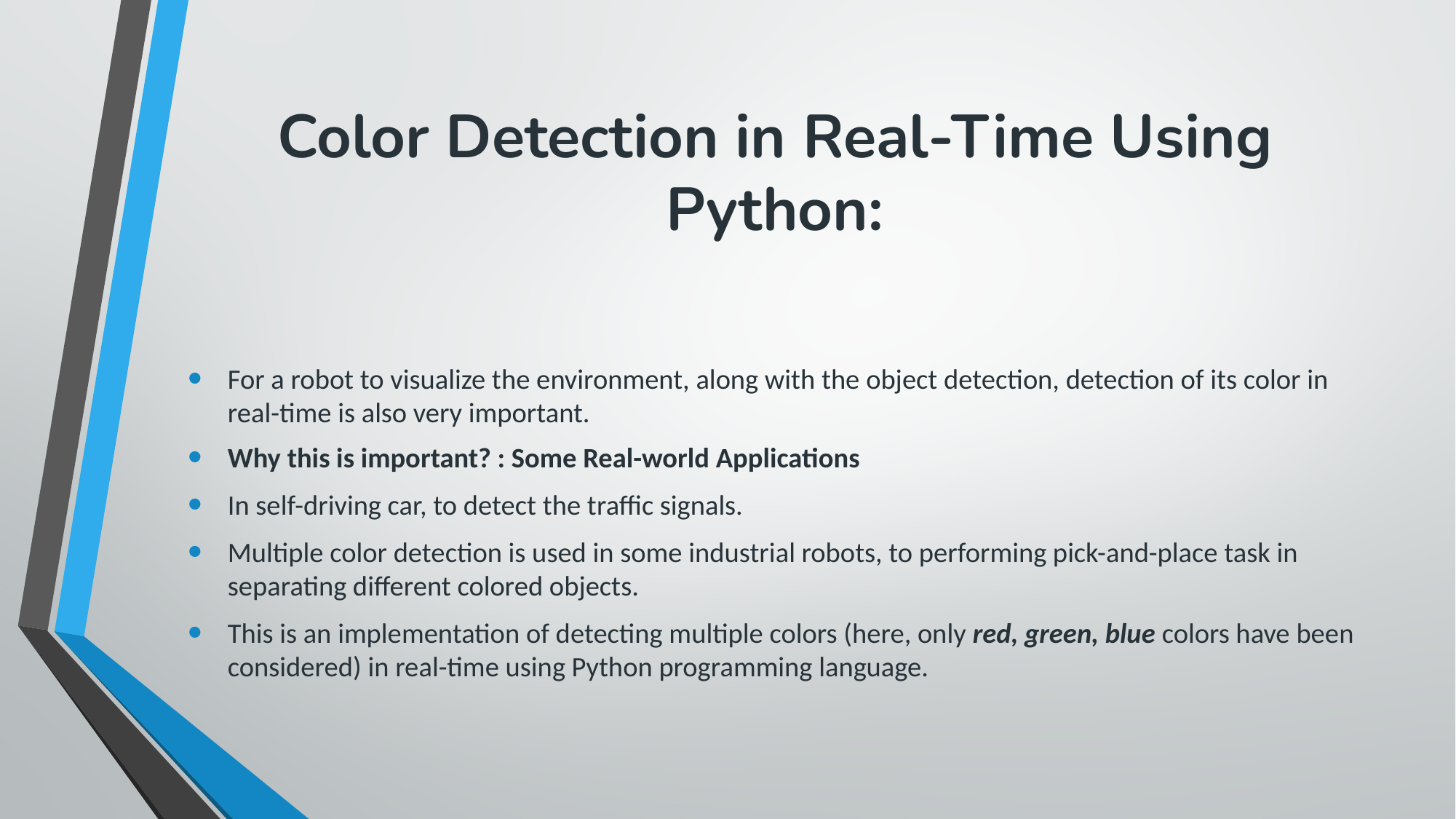

# Color Detection in Real-Time Using Python:

For a robot to visualize the environment, along with the object detection, detection of its color in real-time is also very important.
Why this is important? : Some Real-world Applications
In self-driving car, to detect the traffic signals.
Multiple color detection is used in some industrial robots, to performing pick-and-place task in separating different colored objects.
This is an implementation of detecting multiple colors (here, only red, green, blue colors have been considered) in real-time using Python programming language.